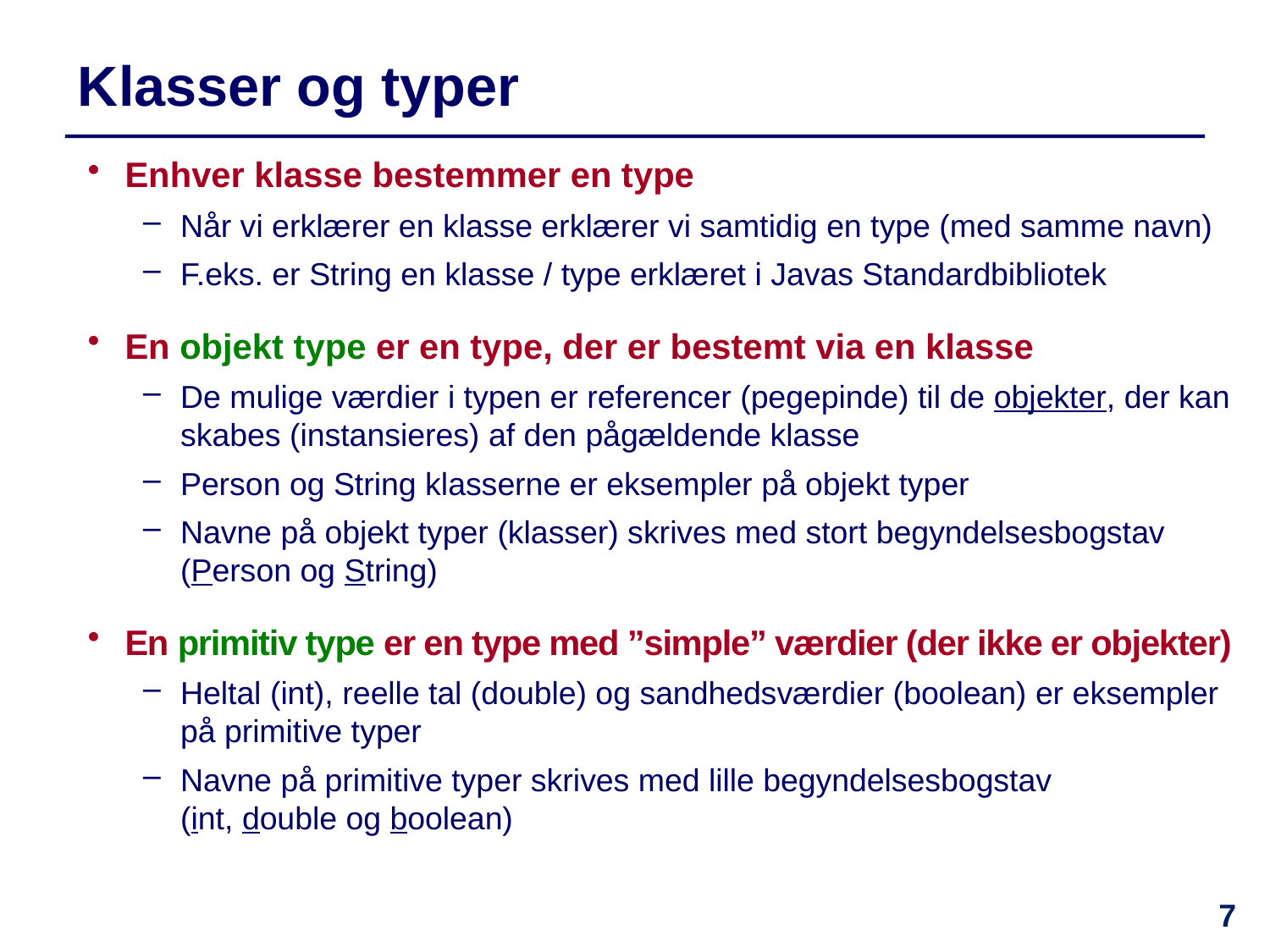

# Klasser og typer
Enhver klasse bestemmer en type
Når vi erklærer en klasse erklærer vi samtidig en type (med samme navn)
F.eks. er String en klasse / type erklæret i Javas Standardbibliotek
En objekt type er en type, der er bestemt via en klasse
De mulige værdier i typen er referencer (pegepinde) til de objekter, der kan skabes (instansieres) af den pågældende klasse
Person og String klasserne er eksempler på objekt typer
Navne på objekt typer (klasser) skrives med stort begyndelsesbogstav (Person og String)
En primitiv type er en type med ”simple” værdier (der ikke er objekter)
Heltal (int), reelle tal (double) og sandhedsværdier (boolean) er eksempler på primitive typer
Navne på primitive typer skrives med lille begyndelsesbogstav
(int, double og boolean)
7